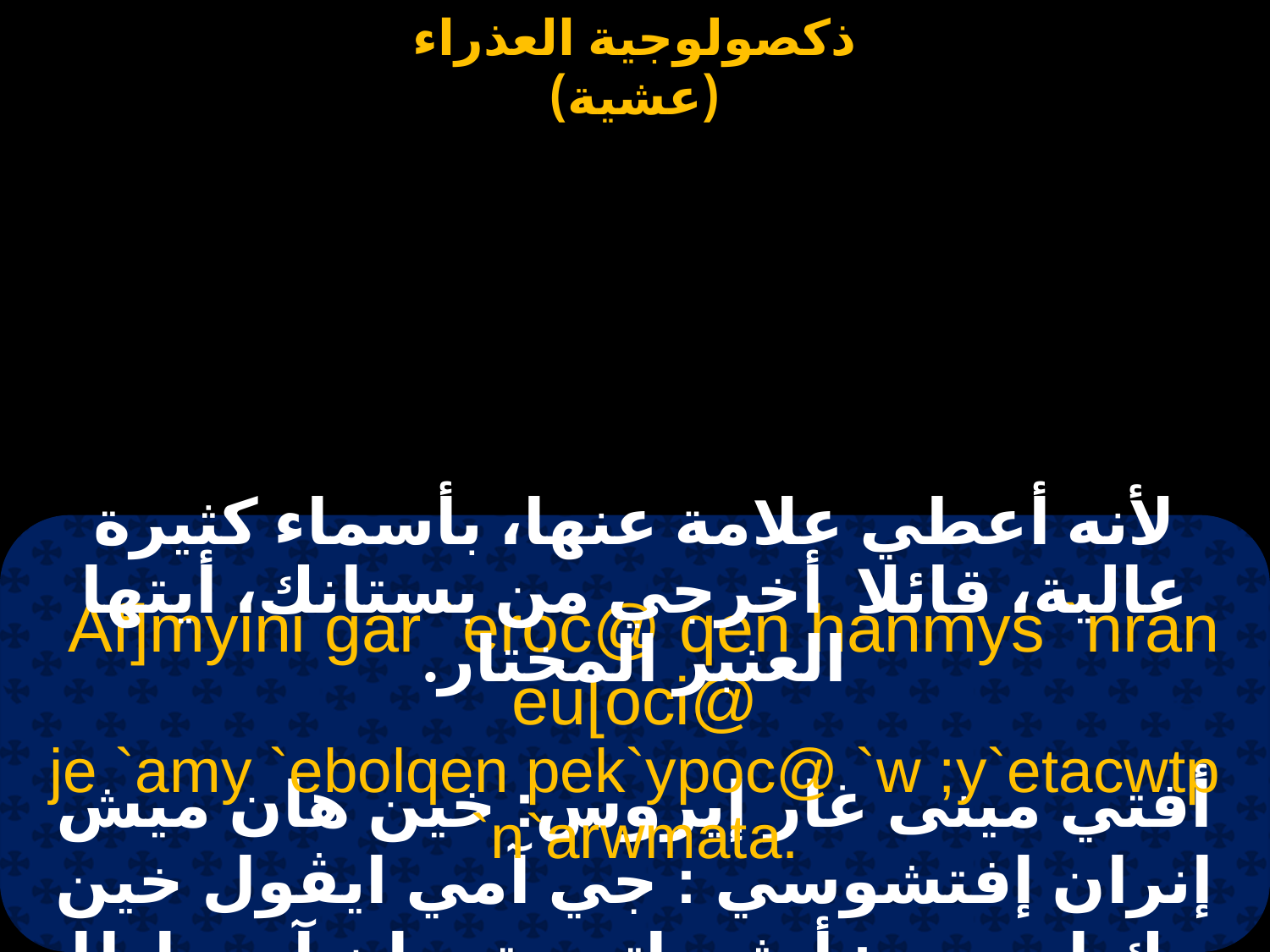

#
لأنه أعطي علامة عنها، بأسماء كثيرة عالية، قائلا  أخرجي من بستانك، أيتها العنبر المختار.
 Af]myini gar `eroc@ qen hanmys `nran eu[oci@
je `amy `ebolqen pek`ypoc@ `w ;y`etacwtp `n`arwmata.
أفتي مينى غار إيروس: خين هان ميش إنران إفتشوسي : جي آمي ايڤول خين بيك إيبوس : أوثي إتسوتب إن آروماطا.